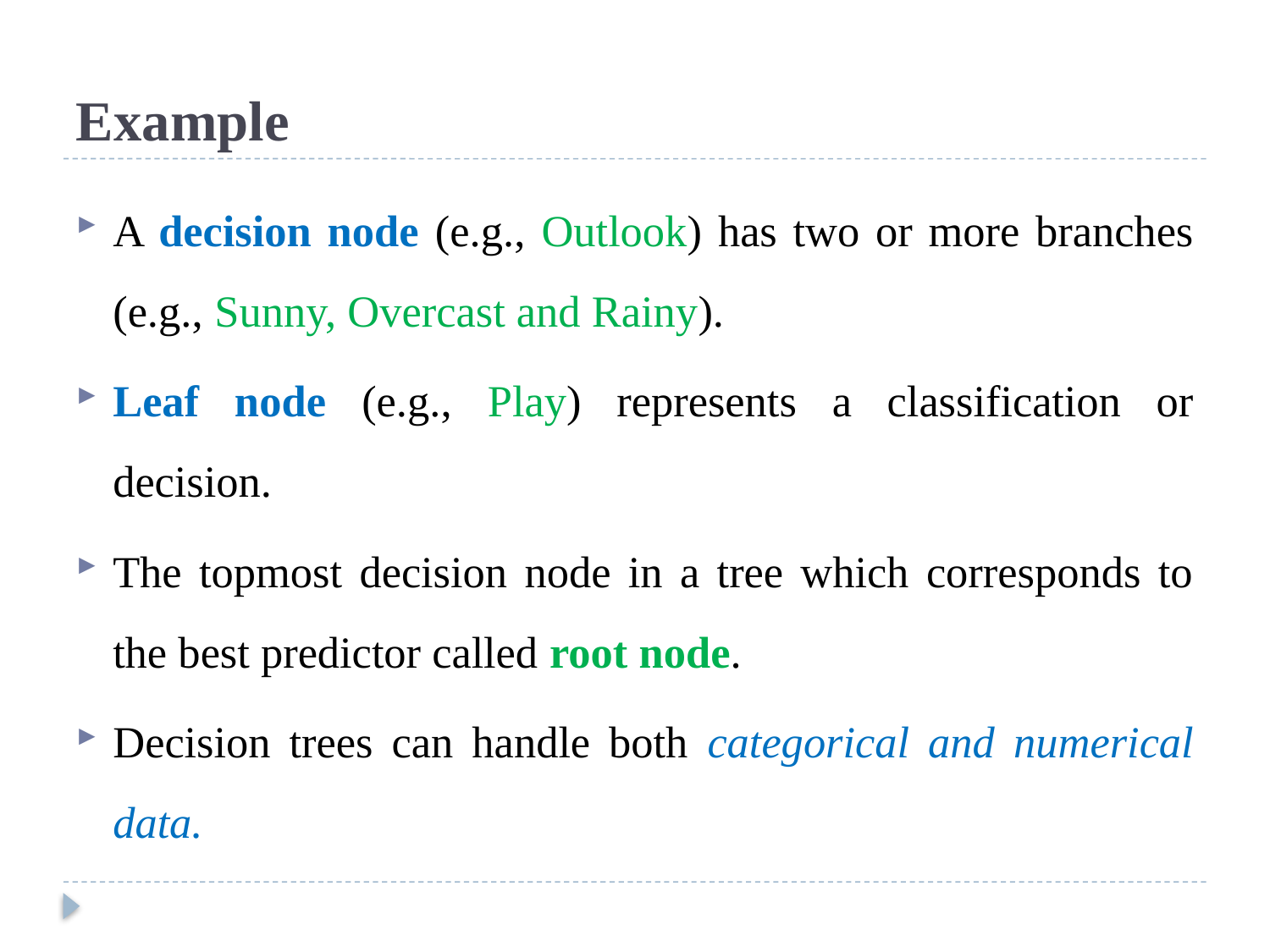

# Example
A decision node (e.g., Outlook) has two or more branches (e.g., Sunny, Overcast and Rainy).
Leaf node (e.g., Play) represents a classification or decision.
The topmost decision node in a tree which corresponds to the best predictor called root node.
Decision trees can handle both categorical and numerical data.